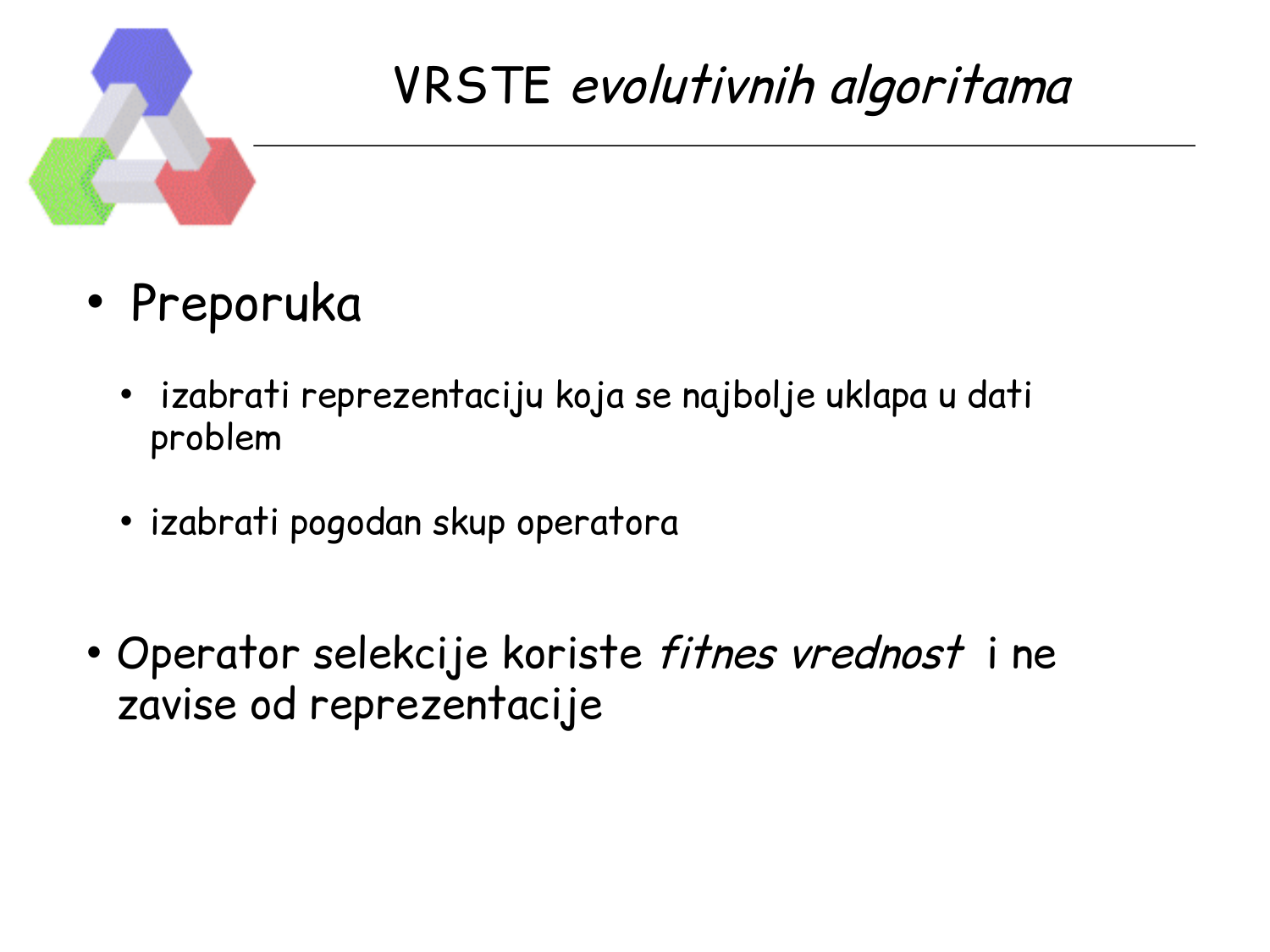

# VRSTE evolutivnih algoritama
 Preporuka

 izabrati reprezentaciju koja se najbolje uklapa u dati problem

izabrati pogodan skup operatora

Operator selekcije koriste fitnes vrednost  i ne zavise od reprezentacije